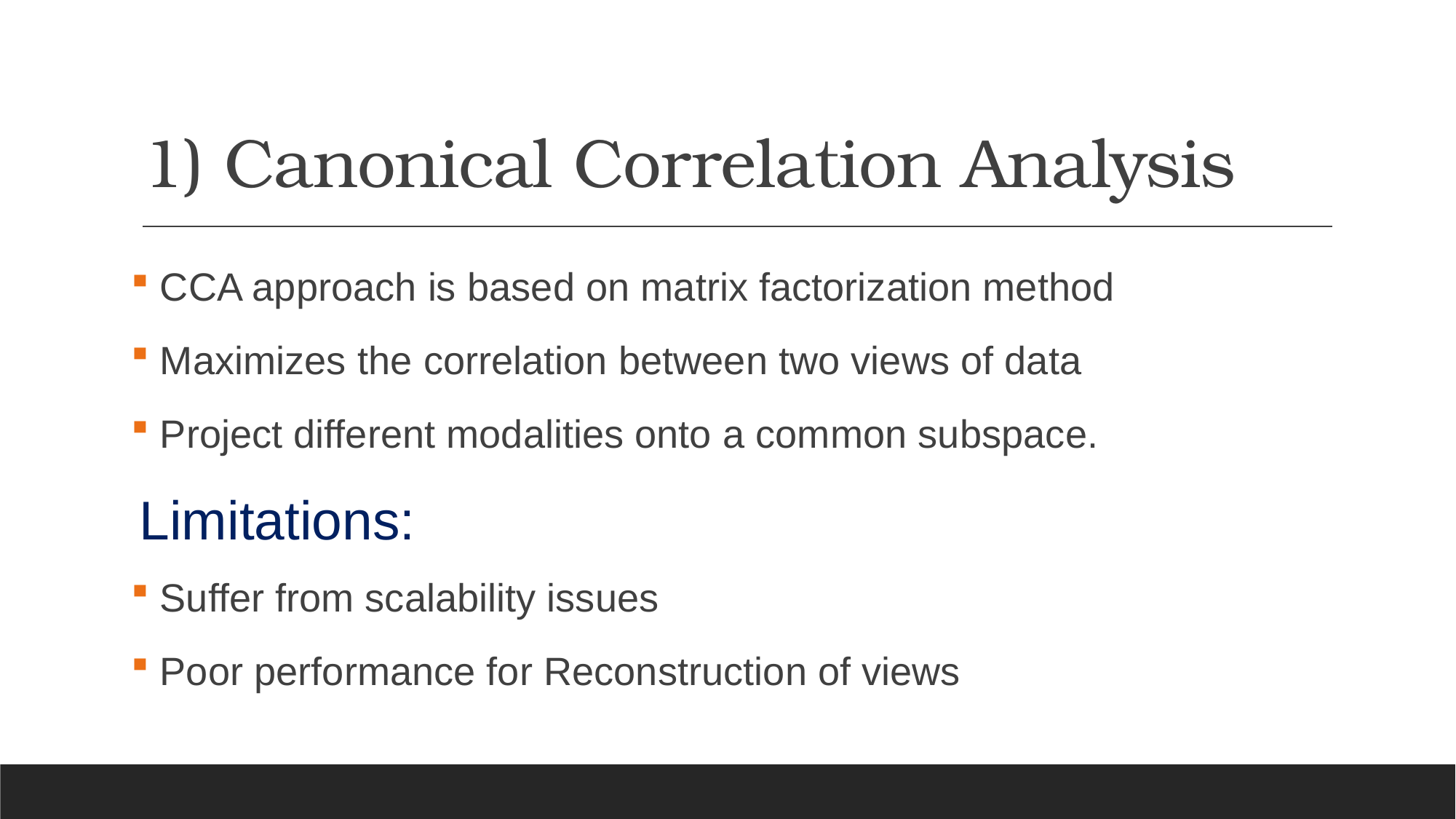

# 1) Canonical Correlation Analysis
 CCA approach is based on matrix factorization method
 Maximizes the correlation between two views of data
 Project different modalities onto a common subspace.
Limitations:
 Suffer from scalability issues
 Poor performance for Reconstruction of views